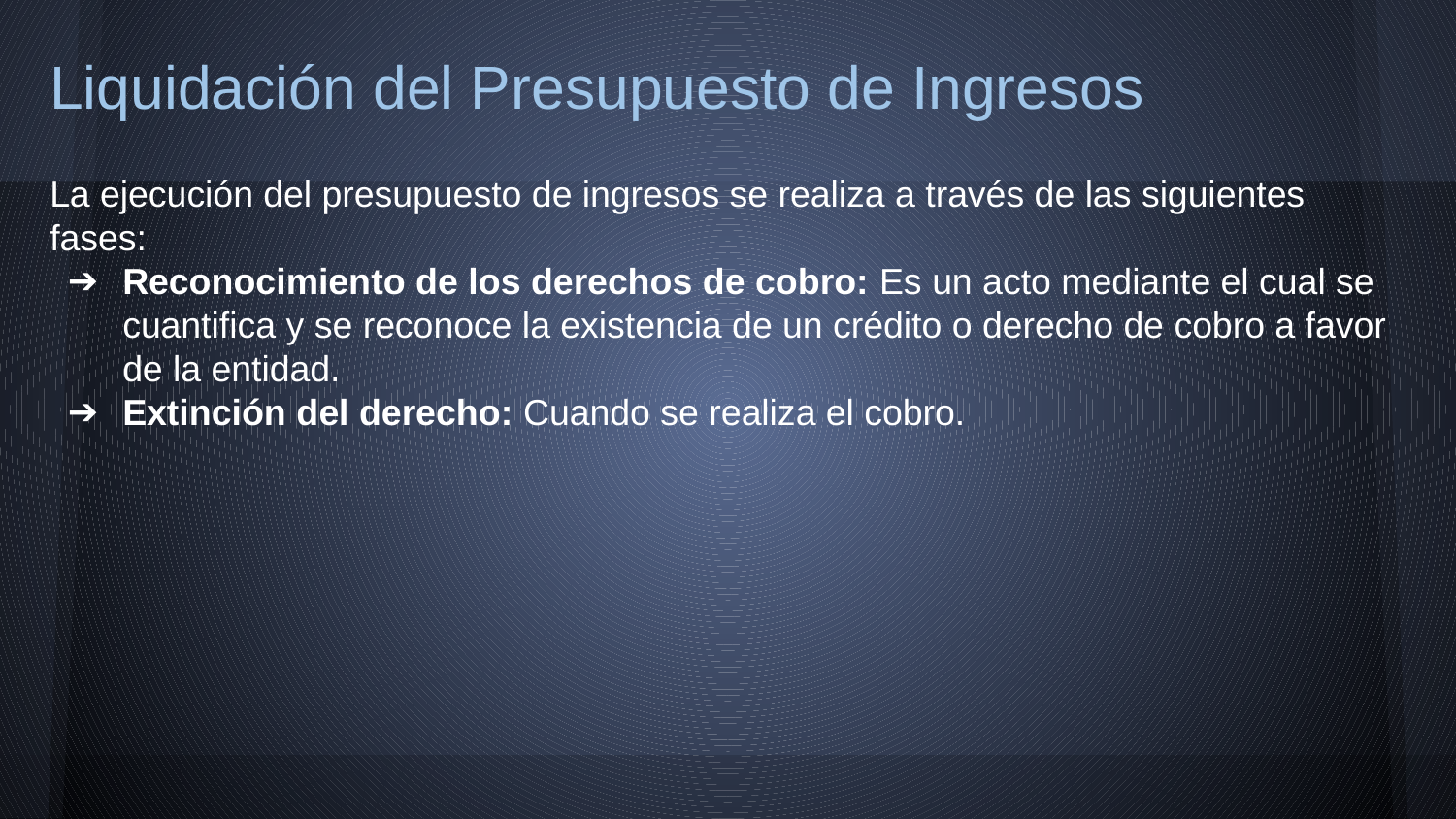

# Liquidación del Presupuesto de Ingresos
La ejecución del presupuesto de ingresos se realiza a través de las siguientes fases:
Reconocimiento de los derechos de cobro: Es un acto mediante el cual se cuantifica y se reconoce la existencia de un crédito o derecho de cobro a favor de la entidad.
Extinción del derecho: Cuando se realiza el cobro.